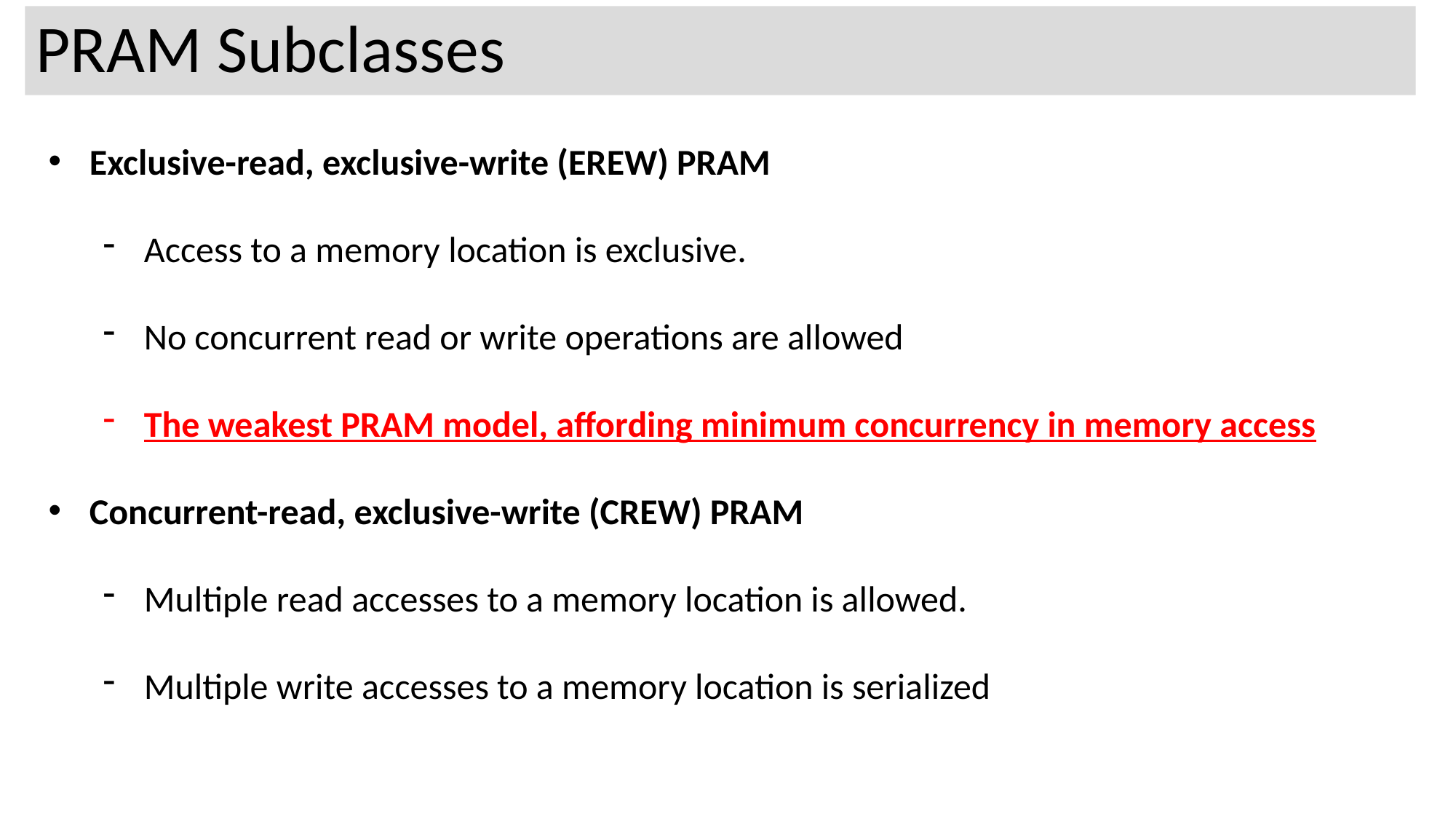

# PRAM Subclasses
Exclusive-read, exclusive-write (EREW) PRAM
Access to a memory location is exclusive.
No concurrent read or write operations are allowed
The weakest PRAM model, affording minimum concurrency in memory access
Concurrent-read, exclusive-write (CREW) PRAM
Multiple read accesses to a memory location is allowed.
Multiple write accesses to a memory location is serialized